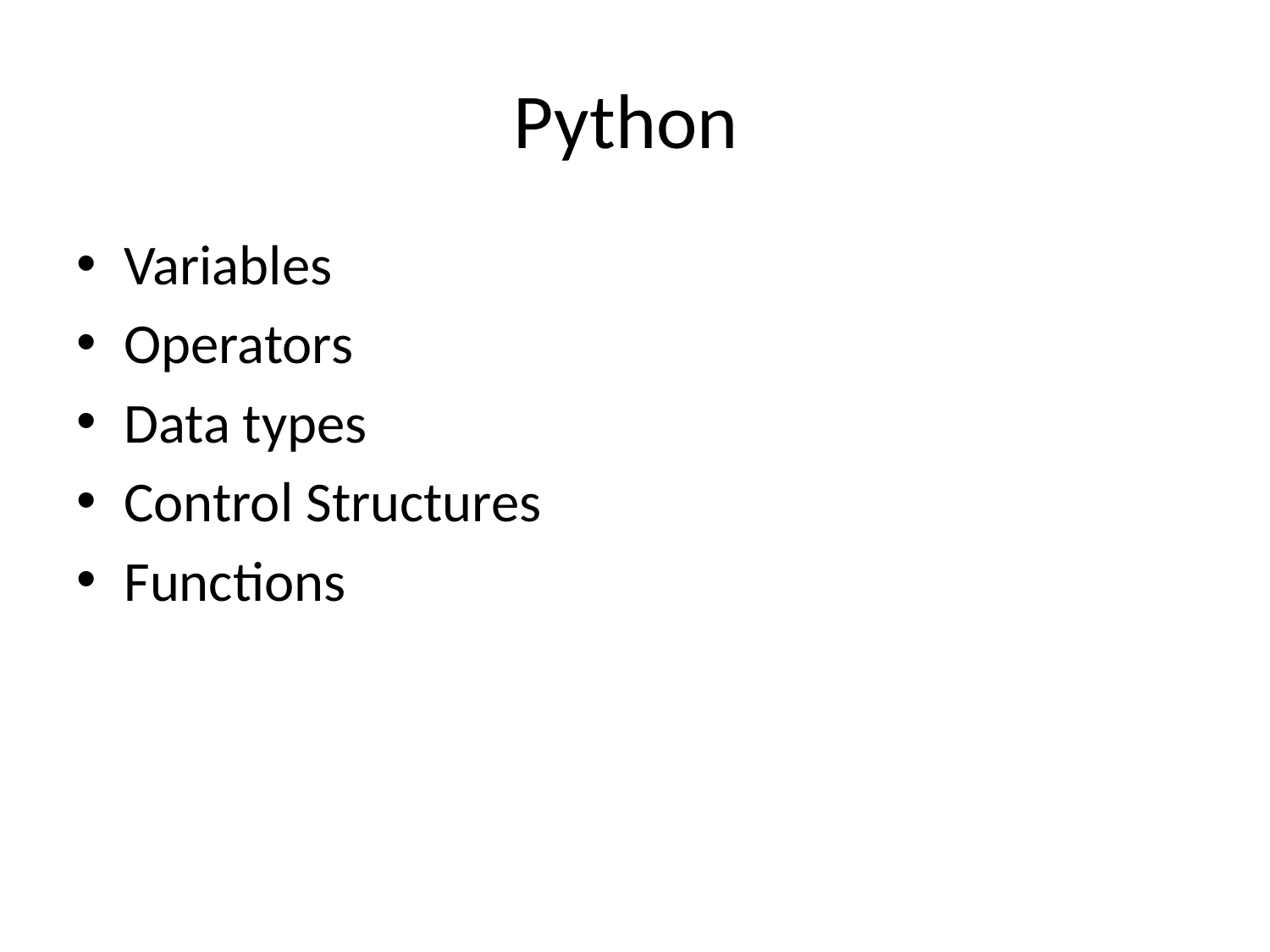

# Python
Variables
Operators
Data types
Control Structures
Functions